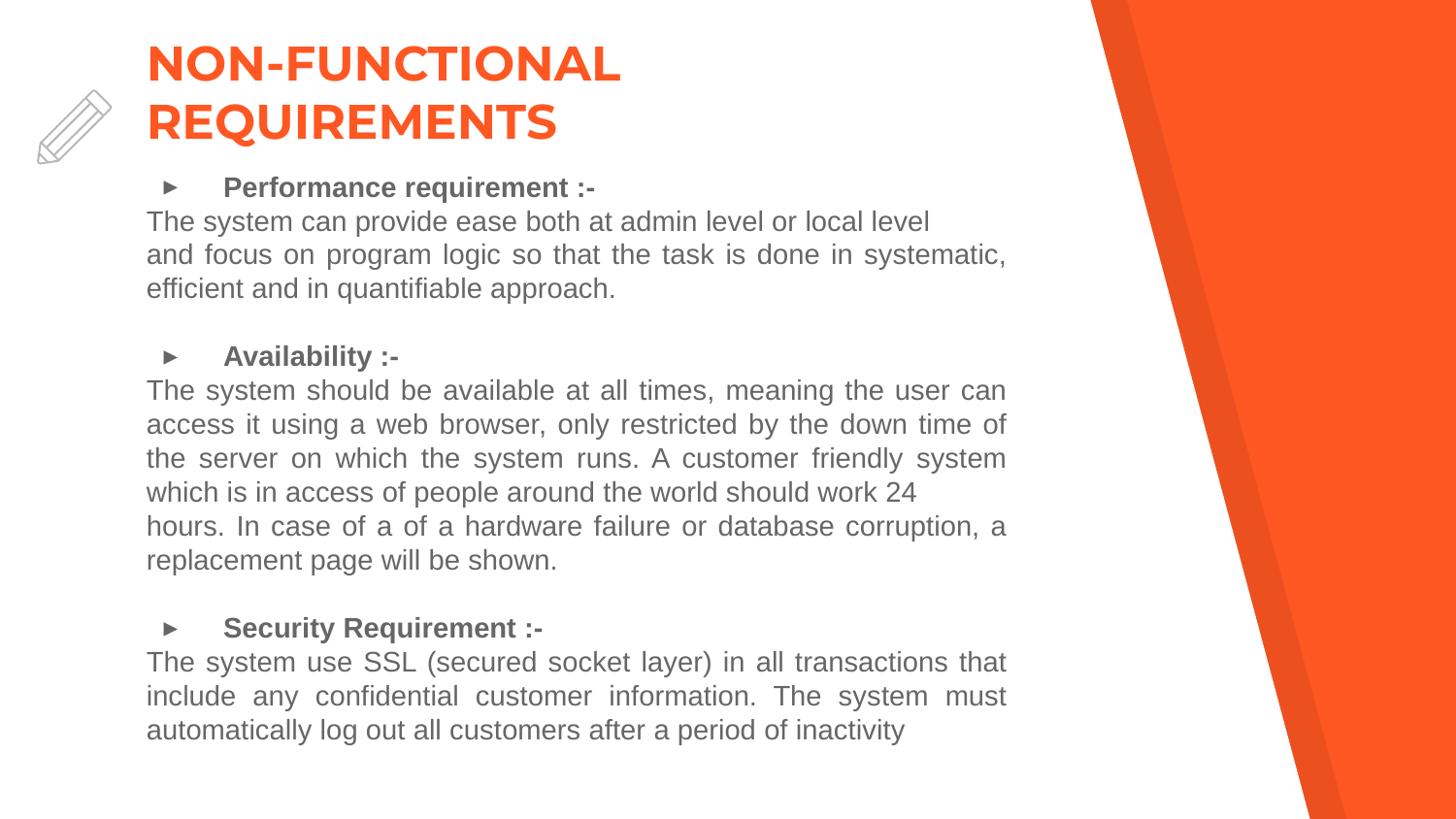

# NON-FUNCTIONAL REQUIREMENTS

 Performance requirement :-
The system can provide ease both at admin level or local level
and focus on program logic so that the task is done in systematic, efficient and in quantifiable approach.

 Availability :-
The system should be available at all times, meaning the user can access it using a web browser, only restricted by the down time of the server on which the system runs. A customer friendly system which is in access of people around the world should work 24
hours. In case of a of a hardware failure or database corruption, a replacement page will be shown.

 Security Requirement :-
The system use SSL (secured socket layer) in all transactions that include any confidential customer information. The system must automatically log out all customers after a period of inactivity